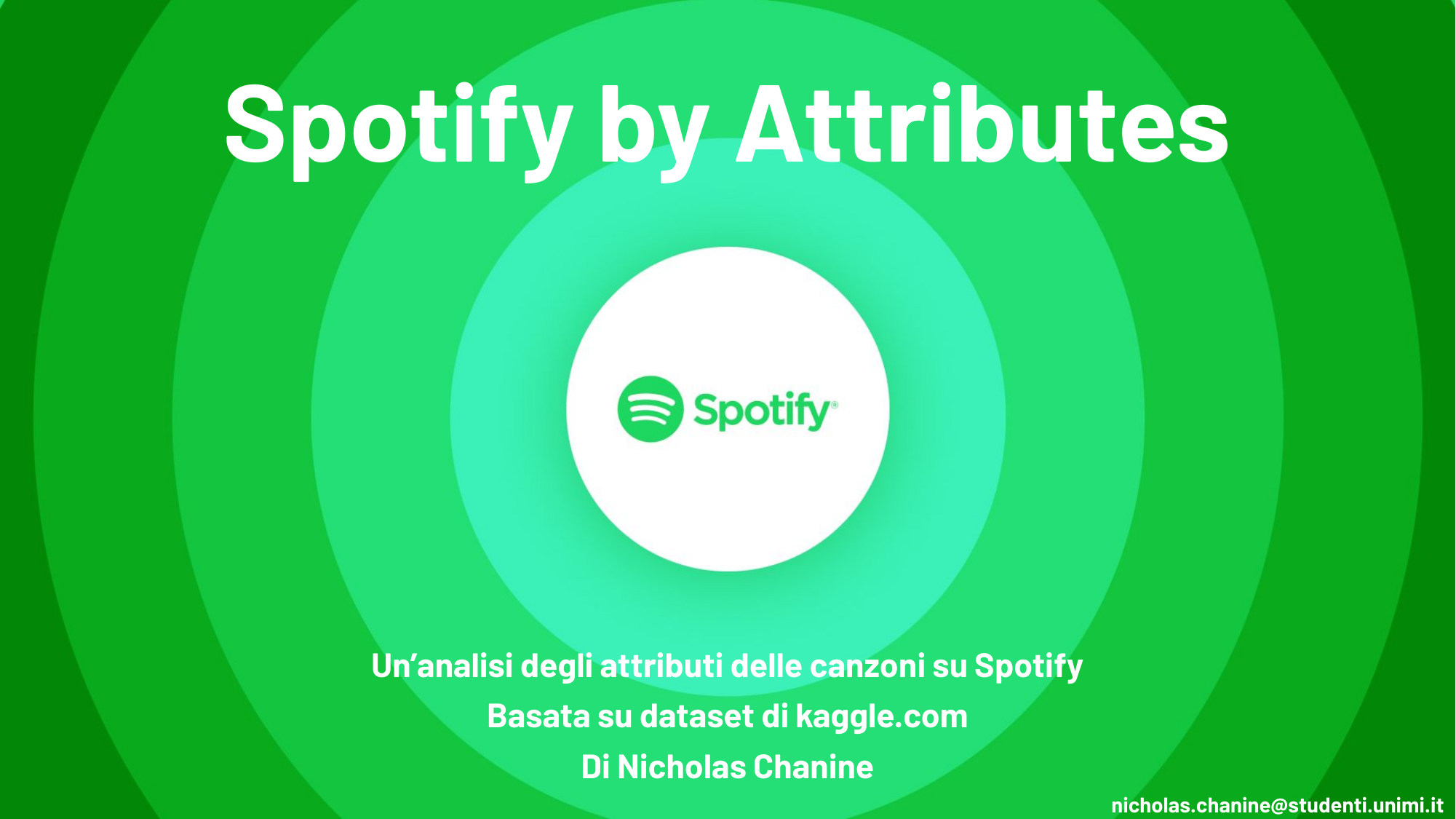

# Spotify by Attributes
Un’analisi degli attributi delle canzoni su Spotify
Basata su dataset di kaggle.com
Di Nicholas Chanine
nicholas.chanine@studenti.unimi.it